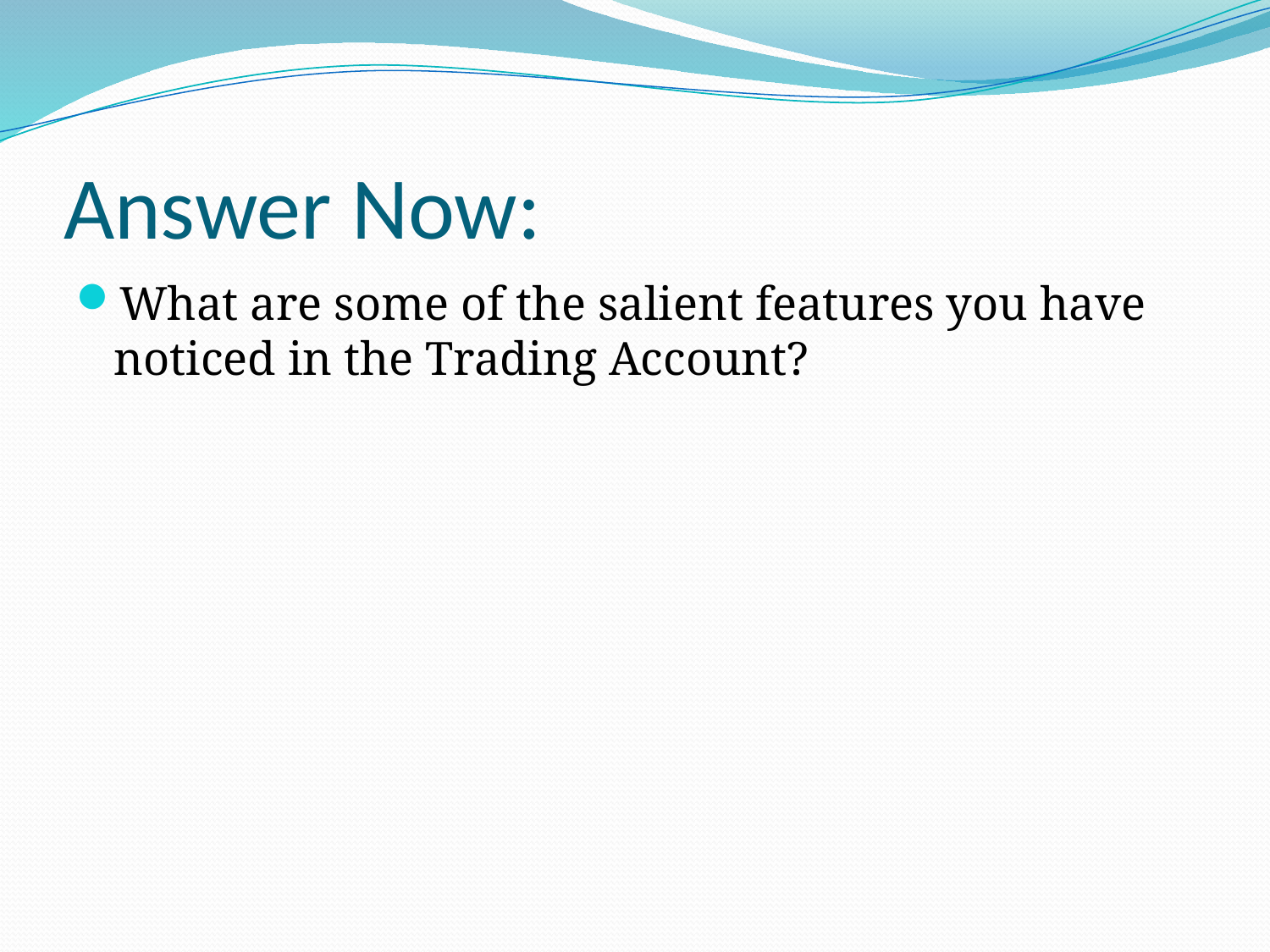

# Answer Now:
What are some of the salient features you have noticed in the Trading Account?